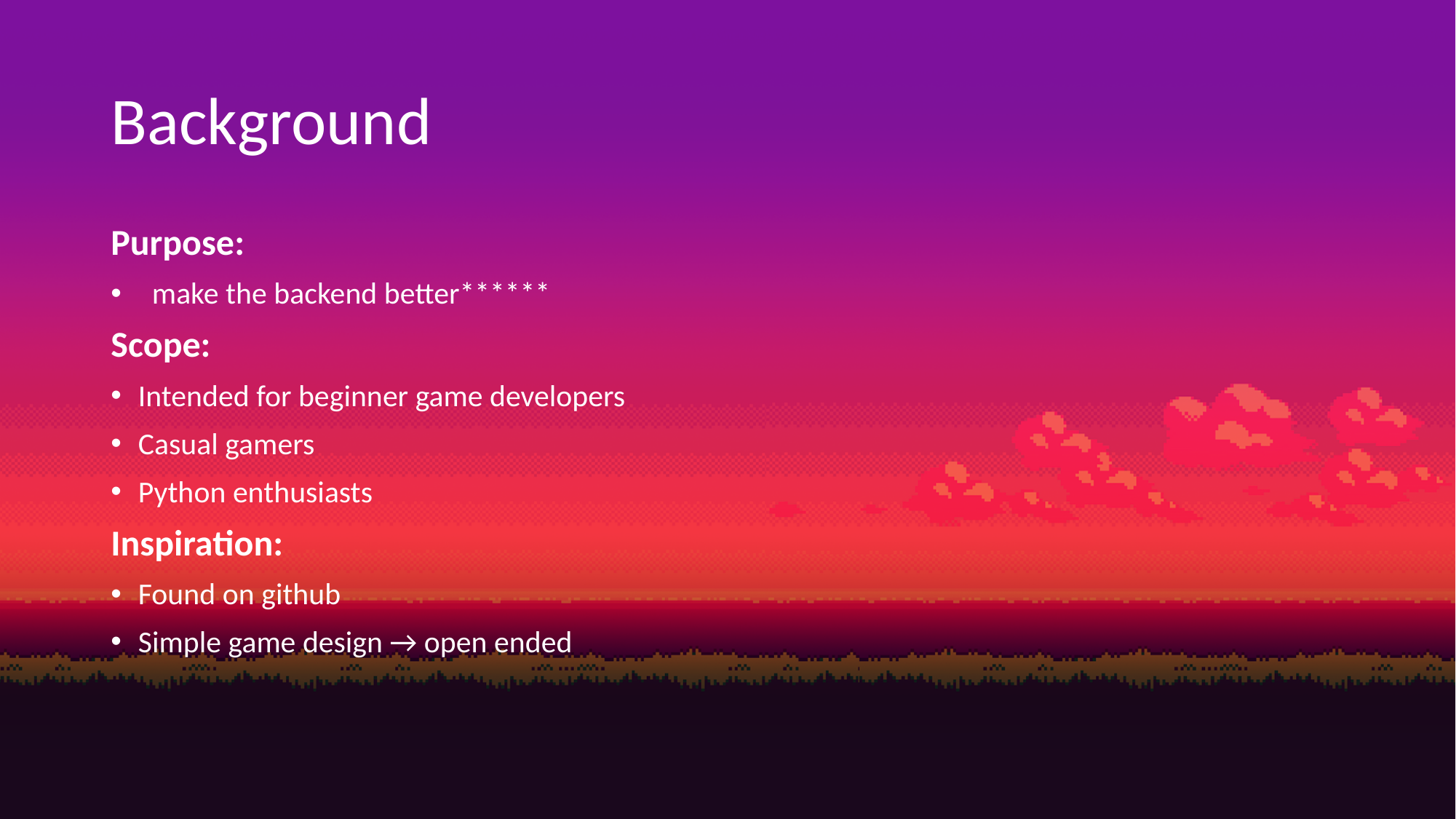

# Background
Purpose:
  make the backend better******
Scope:
Intended for beginner game developers
Casual gamers
Python enthusiasts
Inspiration:
Found on github
Simple game design → open ended